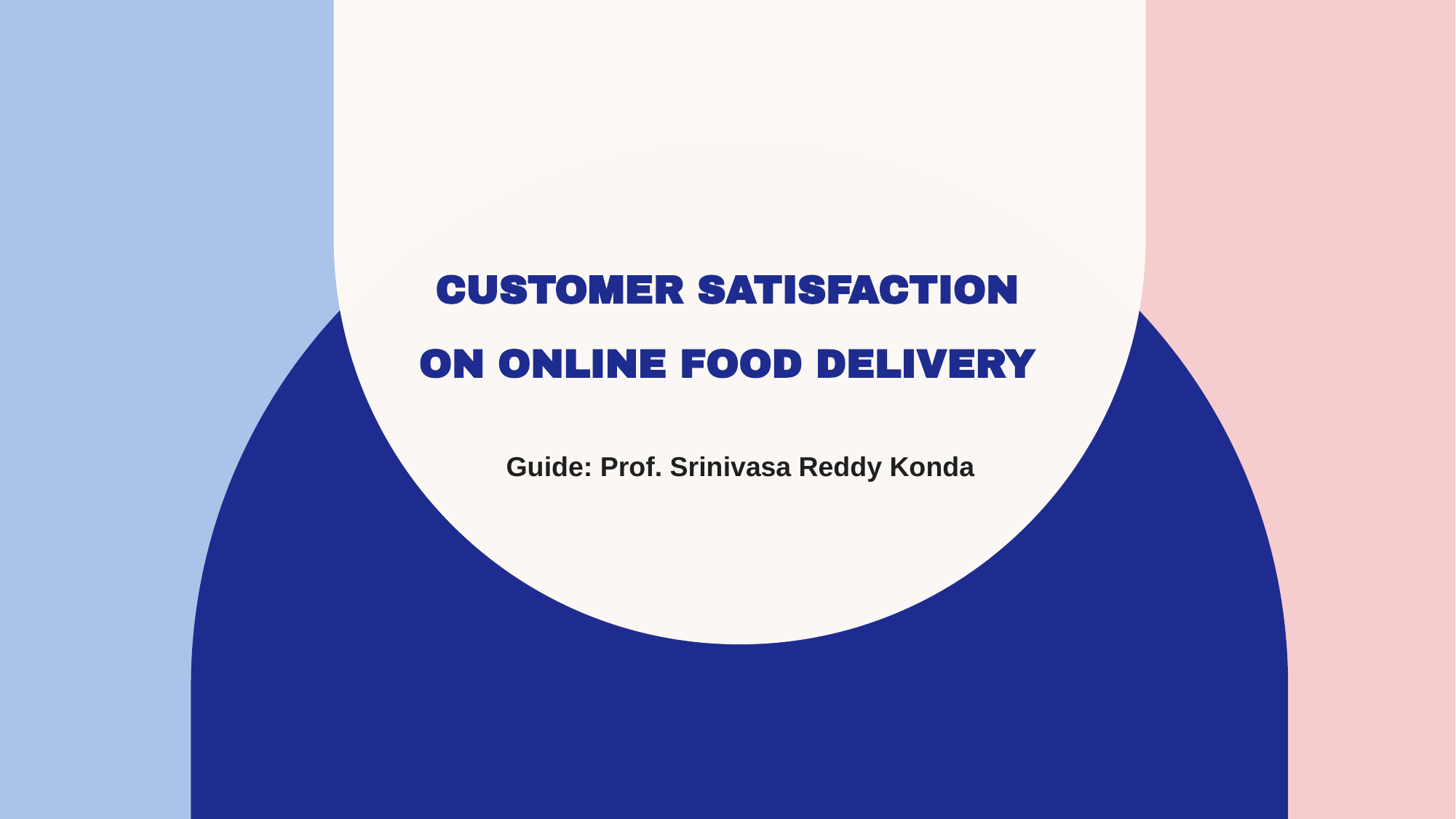

# Customer Satisfaction on online food delivery

Guide: Prof. Srinivasa Reddy Konda